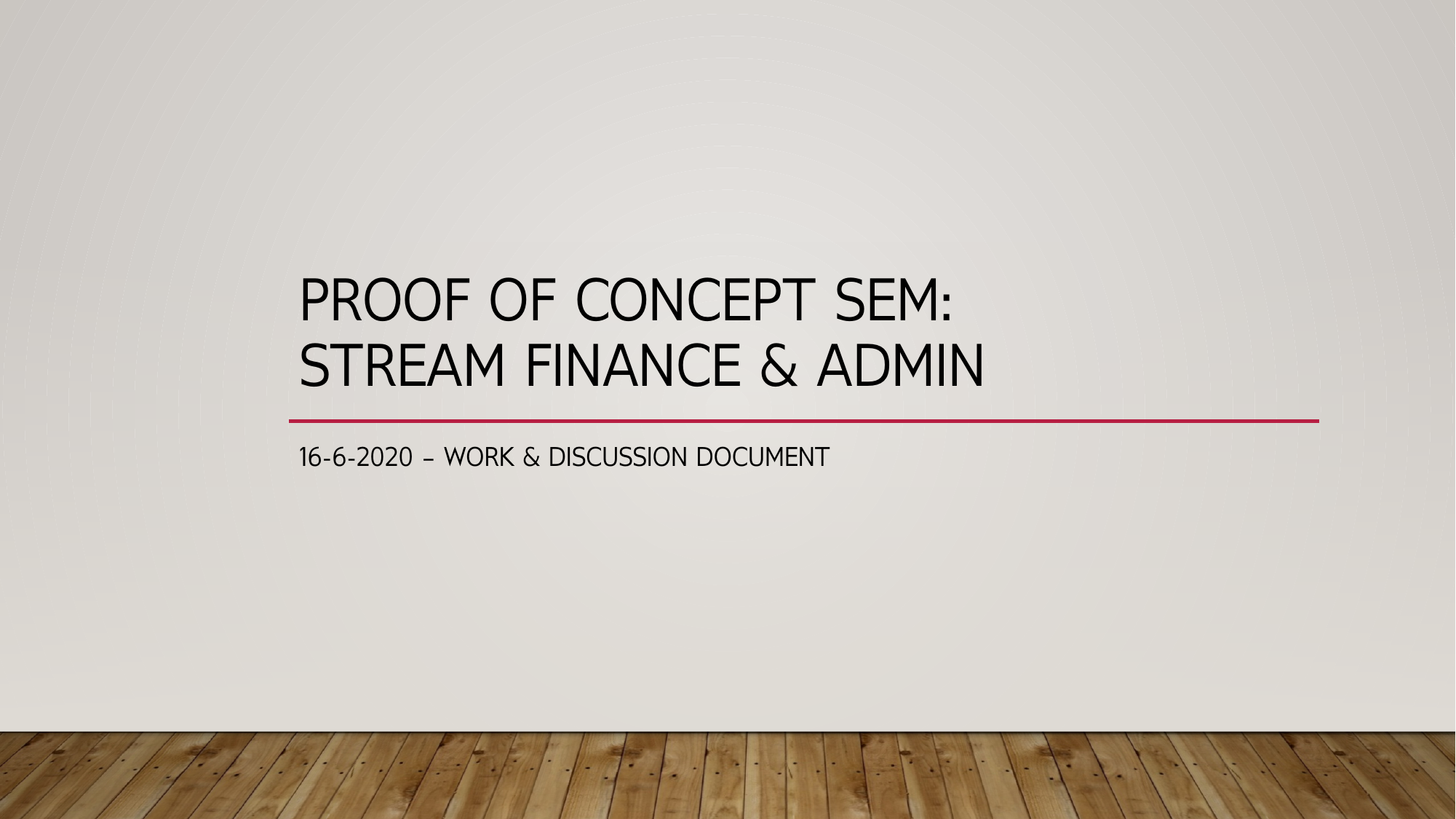

# Proof Of Concept SEM: Stream Finance & Admin
16-6-2020 – Work & Discussion Document